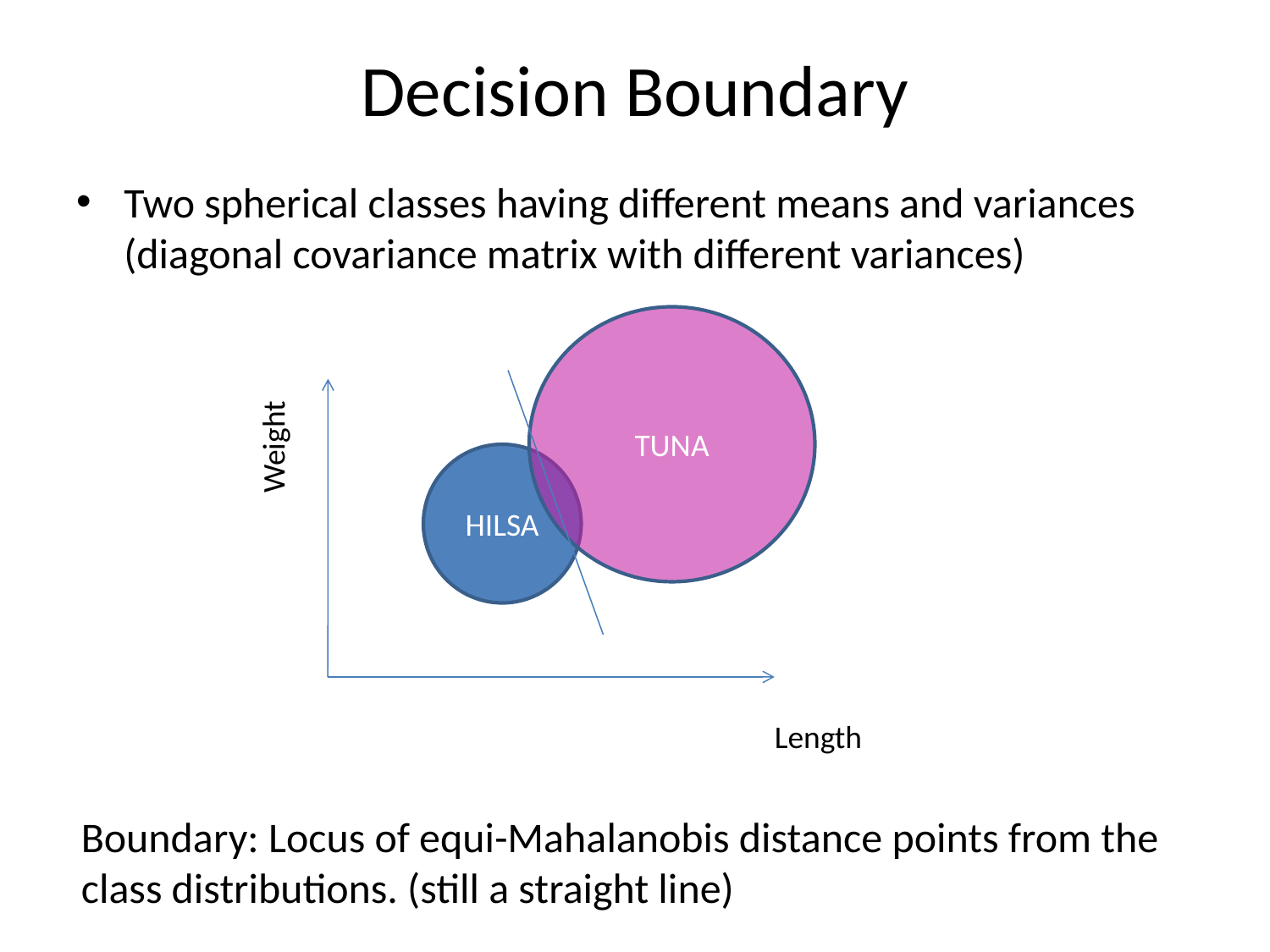

# Decision Boundary
Two spherical classes having different means and variances (diagonal covariance matrix with different variances)
TUNA
Weight
HILSA
Length
Boundary: Locus of equi-Mahalanobis distance points from the
class distributions. (still a straight line)